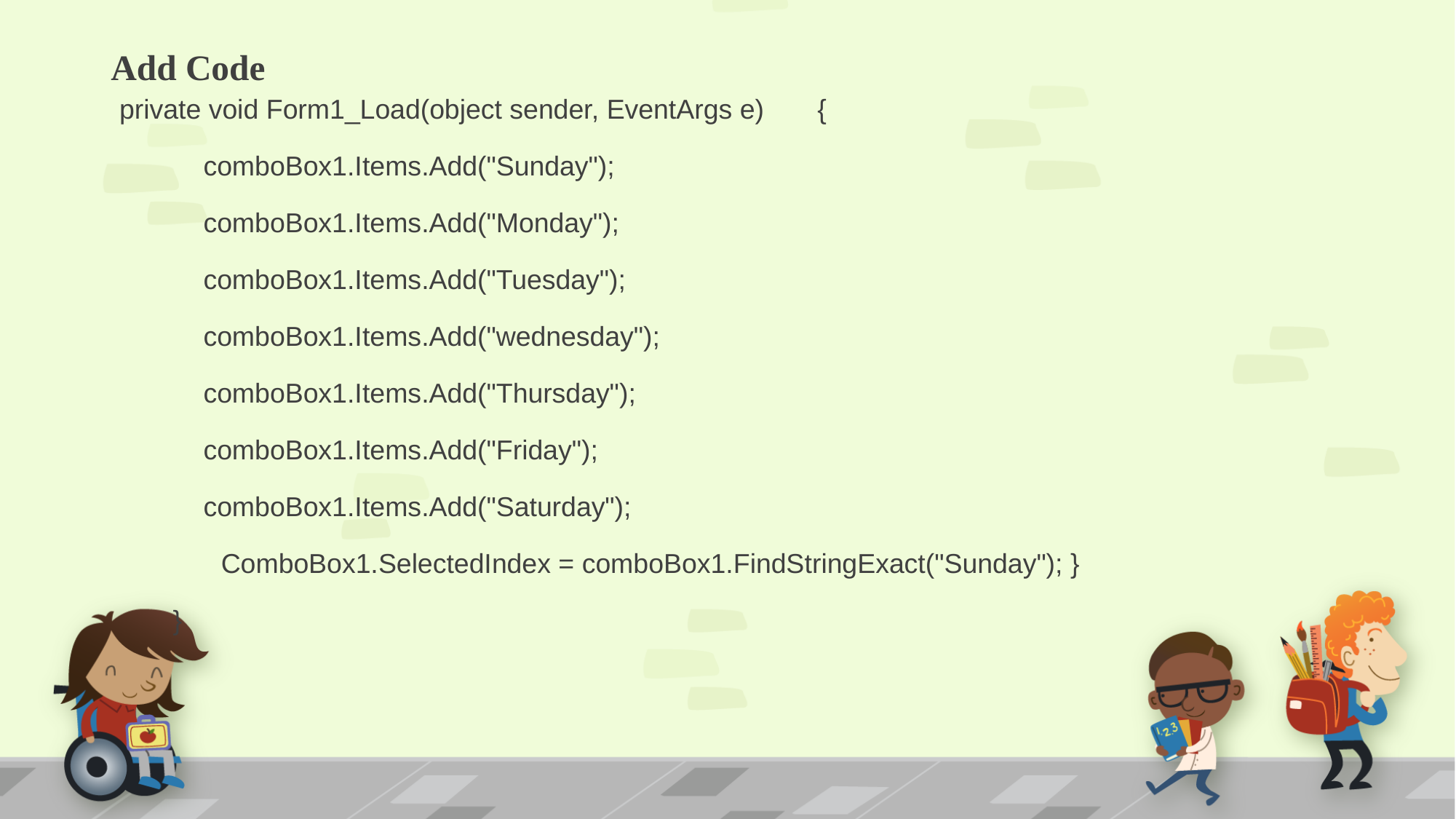

# Add Code
 private void Form1_Load(object sender, EventArgs e)       {
            comboBox1.Items.Add("Sunday");
            comboBox1.Items.Add("Monday");
            comboBox1.Items.Add("Tuesday");
            comboBox1.Items.Add("wednesday");
            comboBox1.Items.Add("Thursday");
            comboBox1.Items.Add("Friday");
            comboBox1.Items.Add("Saturday");
	ComboBox1.SelectedIndex = comboBox1.FindStringExact("Sunday"); }
        }